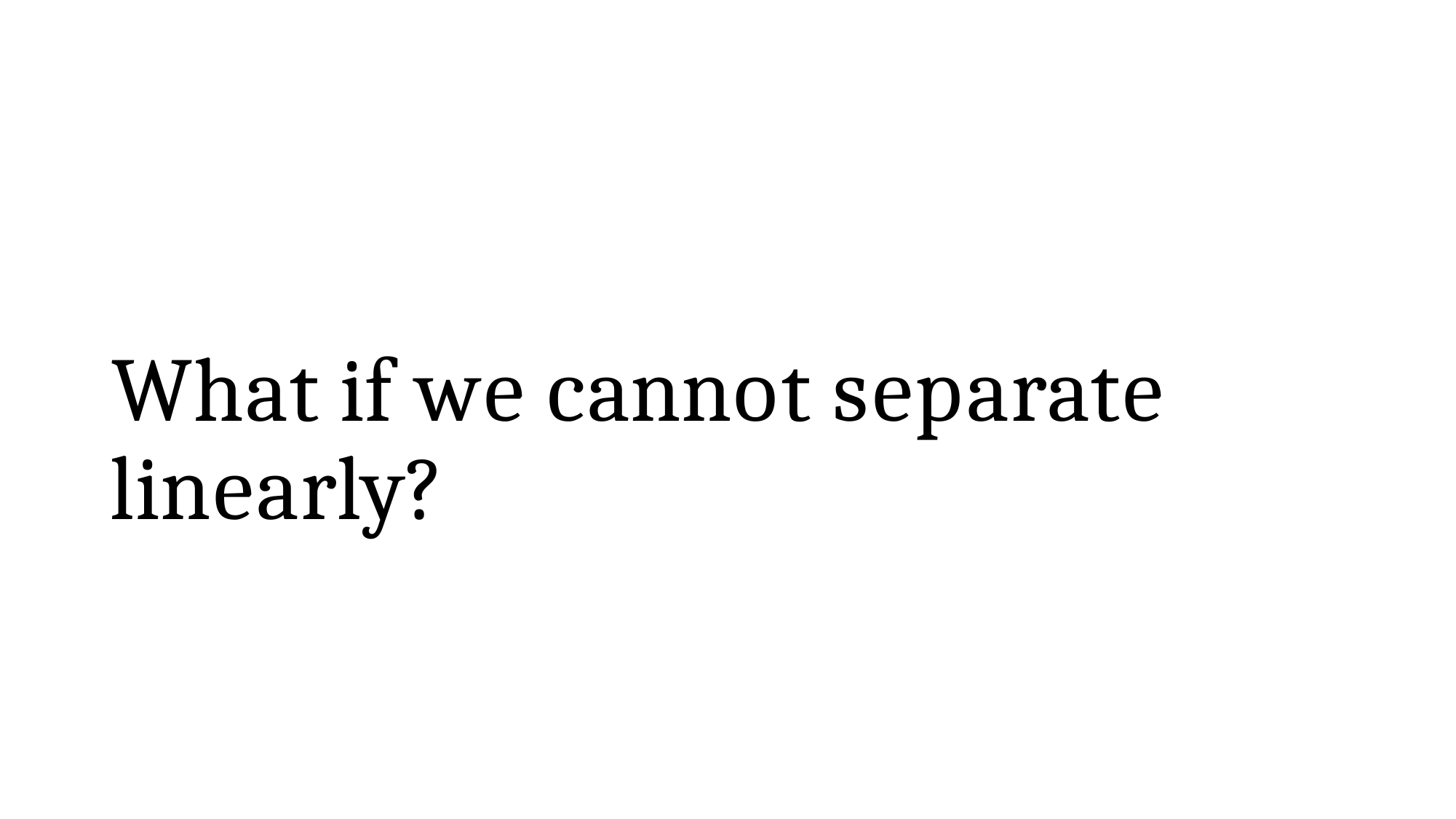

# What if we cannot separate linearly?